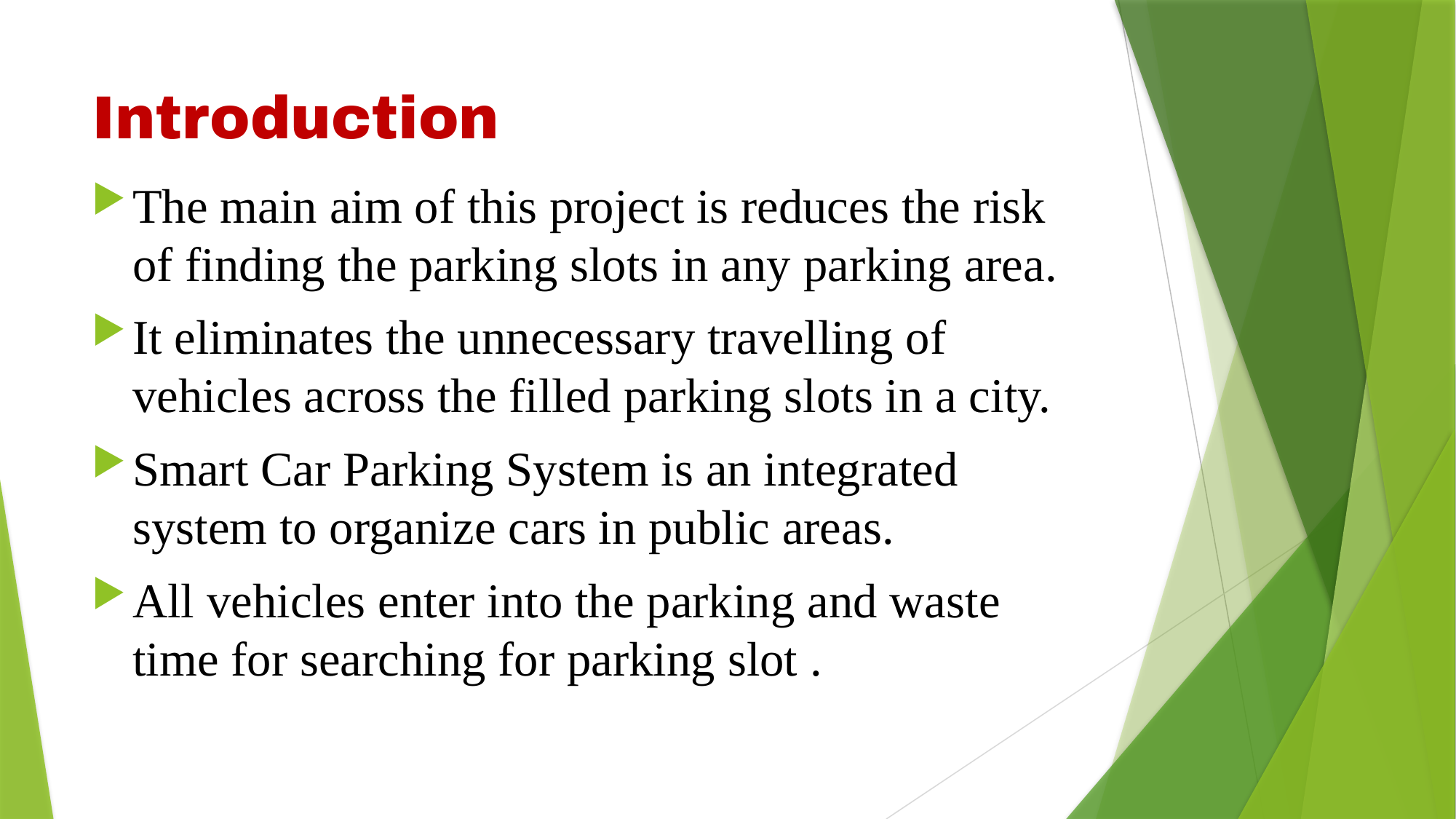

# Introduction
The main aim of this project is reduces the risk of finding the parking slots in any parking area.
It eliminates the unnecessary travelling of vehicles across the filled parking slots in a city.
Smart Car Parking System is an integrated system to organize cars in public areas.
All vehicles enter into the parking and waste time for searching for parking slot .